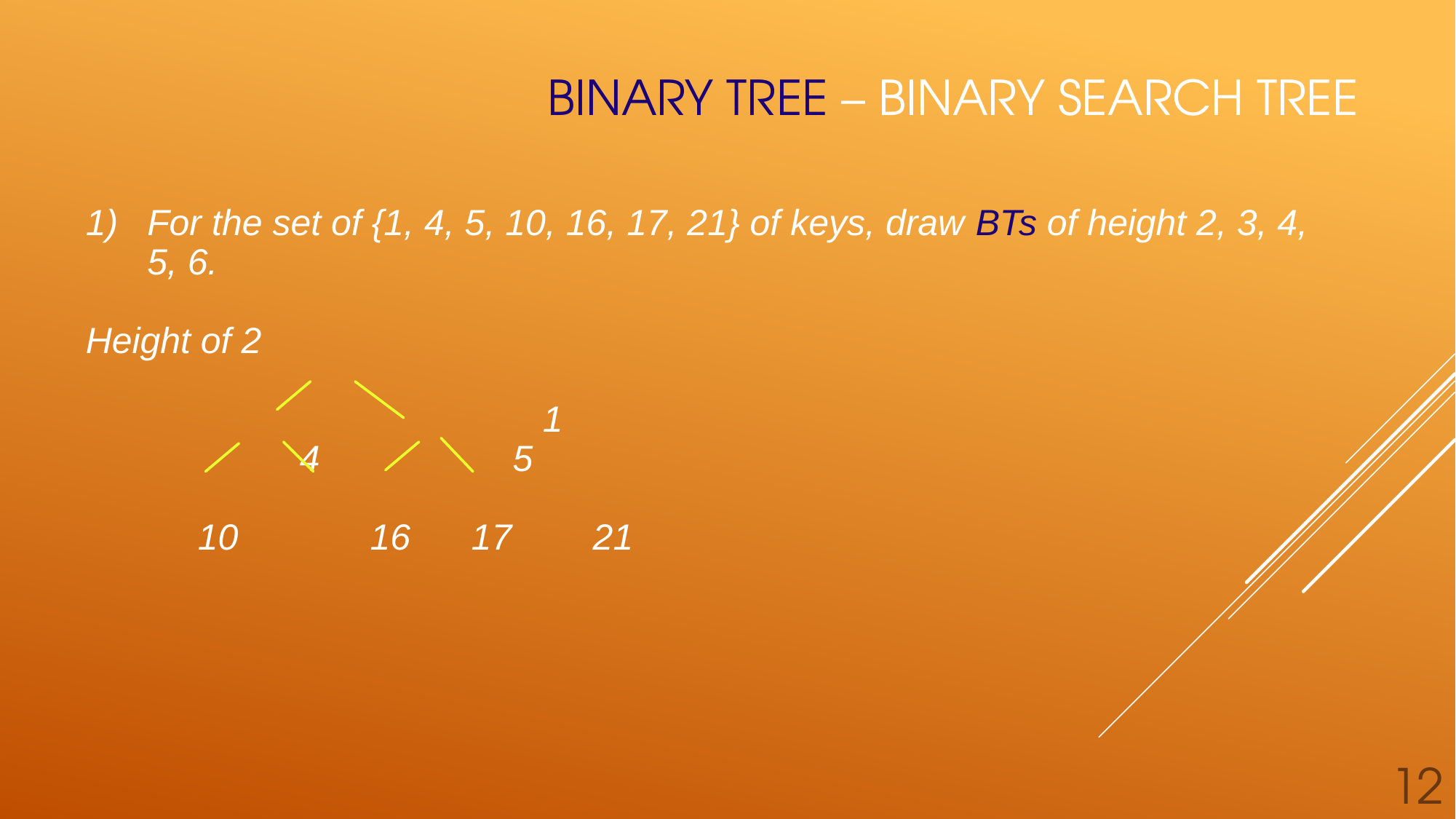

# Binary Tree – Binary Search TREE
For the set of {1, 4, 5, 10, 16, 17, 21} of keys, draw BTs of height 2, 3, 4, 5, 6.

Height of 2

				  1
                     4                   5

           10             16      17        21

12